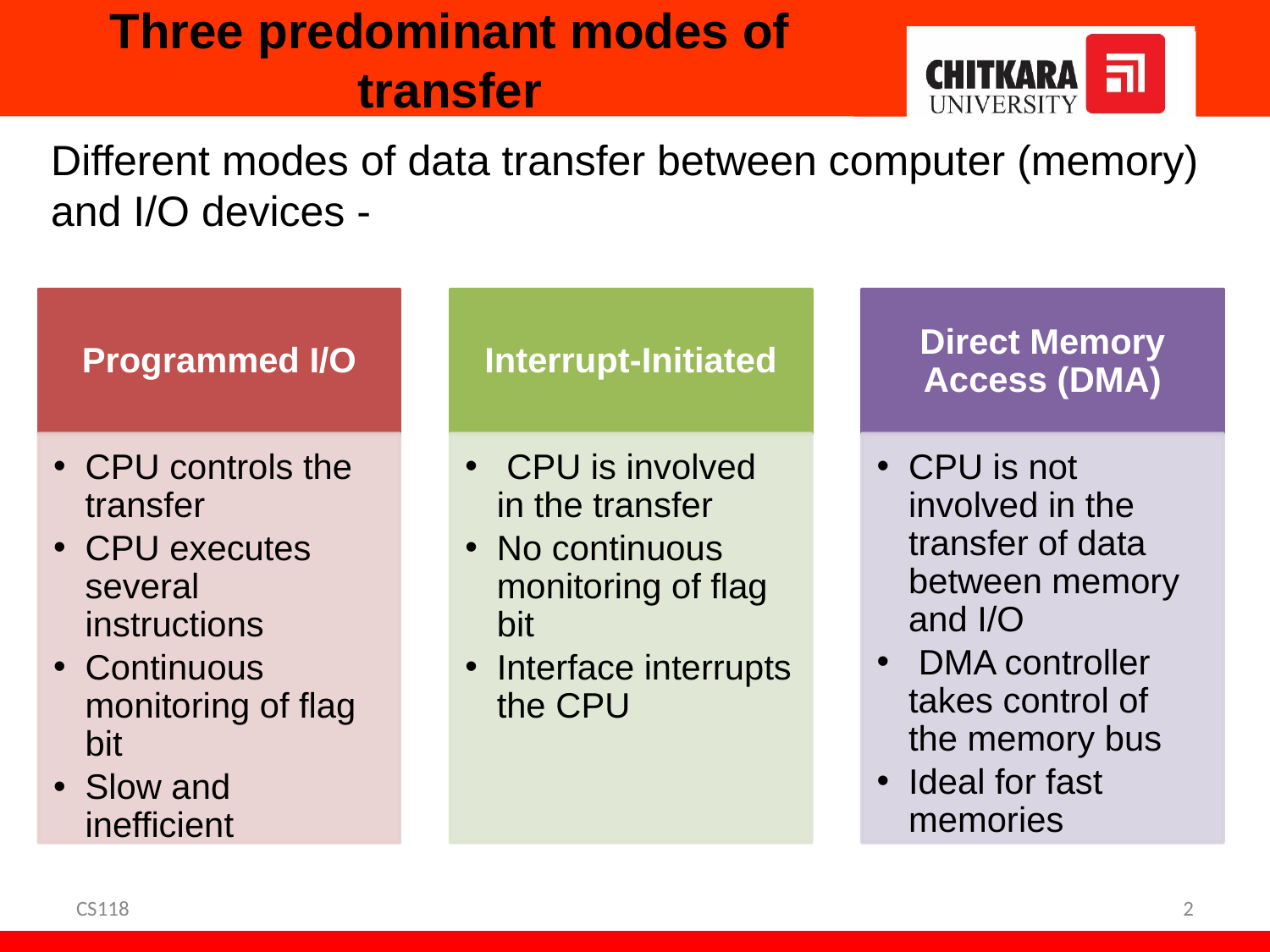

# Three predominant modes of transfer
Different modes of data transfer between computer (memory) and I/O devices -

Programmed I/O

Interrupt-Initiated

Direct Memory Access (DMA)

CPU controls the transfer
CPU executes several instructions
Continuous monitoring of flag bit
Slow and inefficient

 CPU is involved in the transfer
No continuous monitoring of flag bit
Interface interrupts the CPU

CPU is not involved in the transfer of data between memory and I/O
 DMA controller takes control of the memory bus
Ideal for fast memories
CS118
2